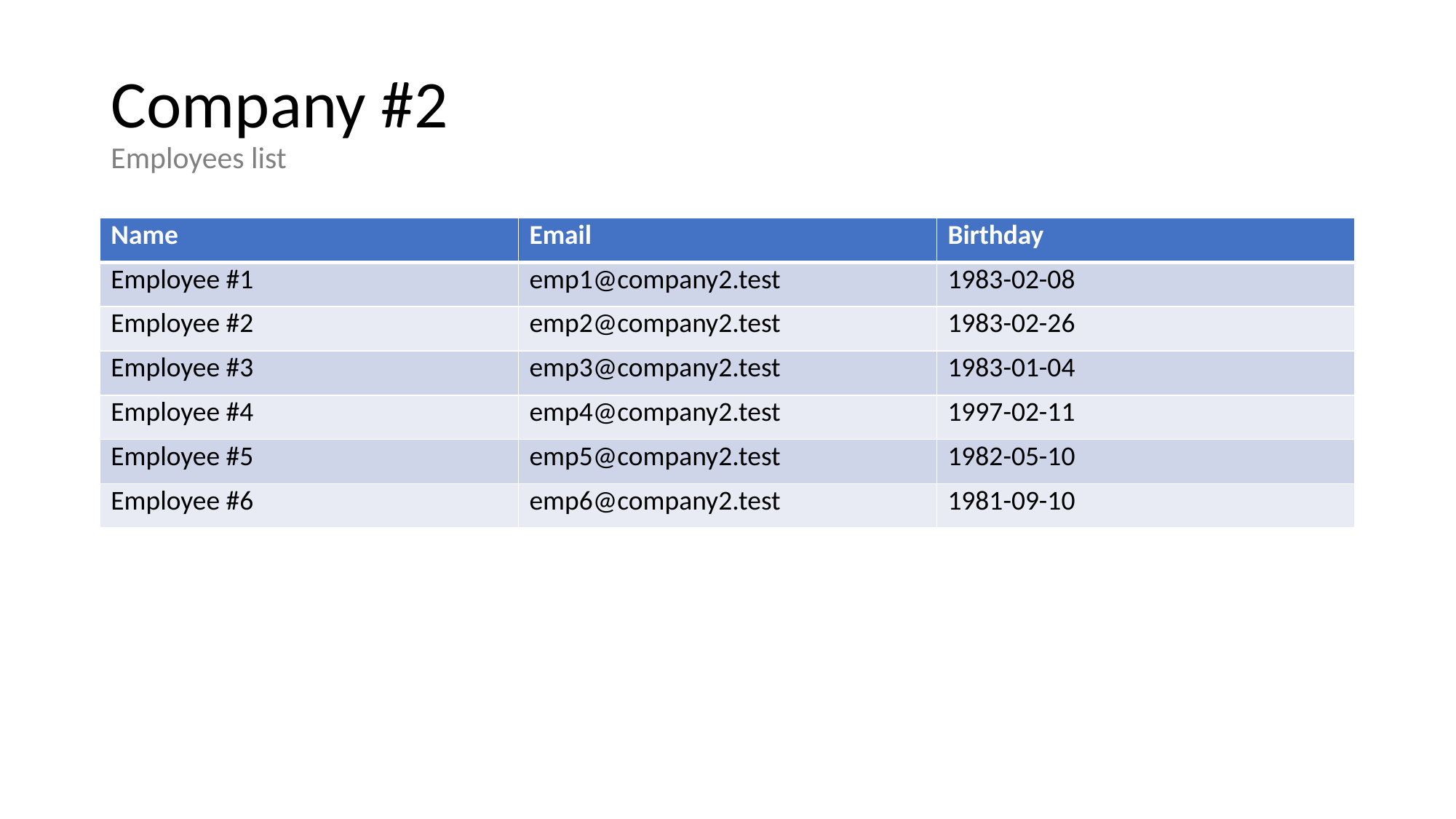

# Company #2 Employees list
| Name | Email | Birthday |
| --- | --- | --- |
| Employee #1 | emp1@company2.test | 1983-02-08 |
| Employee #2 | emp2@company2.test | 1983-02-26 |
| Employee #3 | emp3@company2.test | 1983-01-04 |
| Employee #4 | emp4@company2.test | 1997-02-11 |
| Employee #5 | emp5@company2.test | 1982-05-10 |
| Employee #6 | emp6@company2.test | 1981-09-10 |